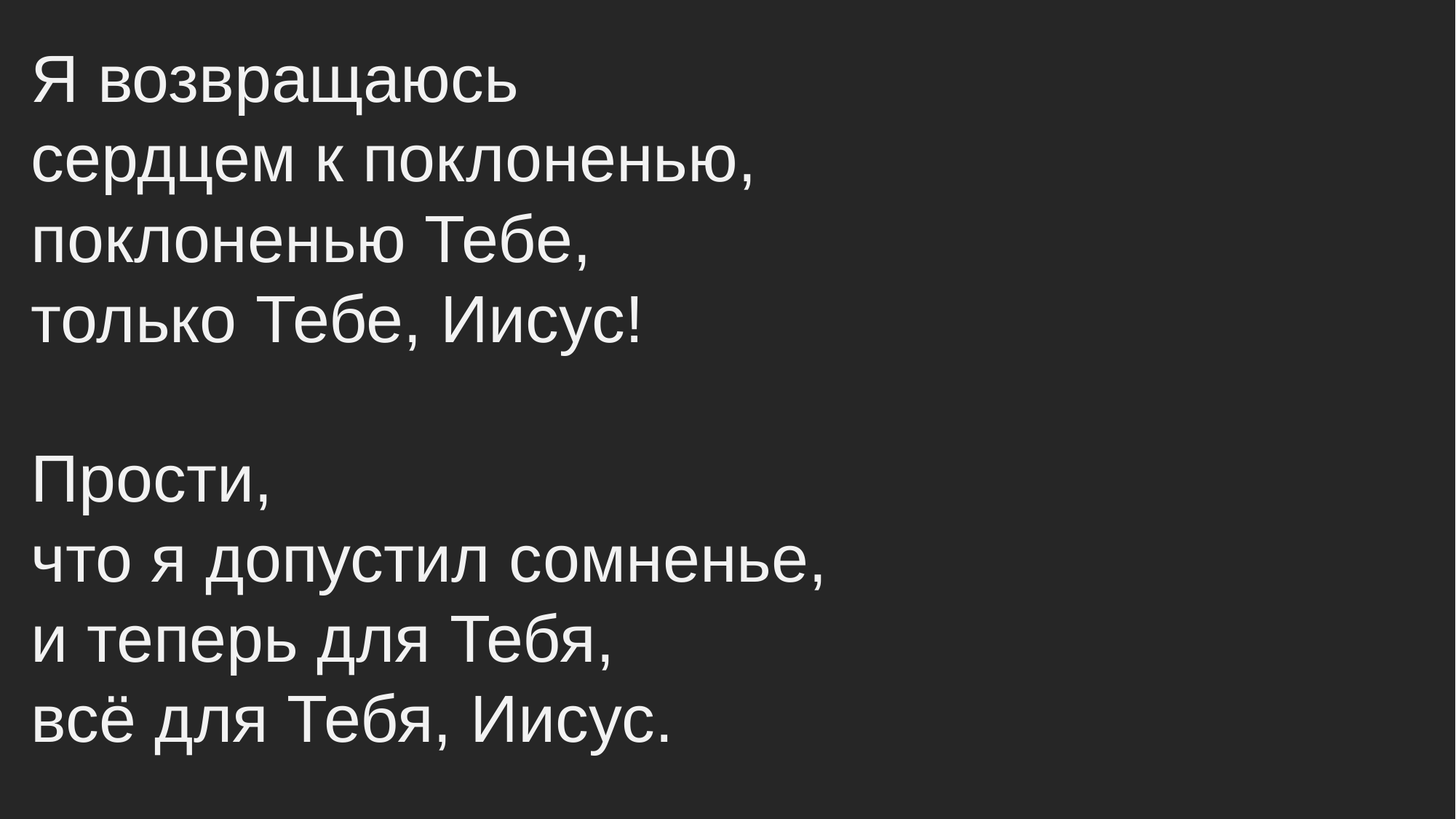

Я возвращаюсь
сердцем к поклоненью,
поклоненью Тебе,
только Тебе, Иисус!

Прости,
что я допустил сомненье,
и теперь для Тебя,
всё для Тебя, Иисус.